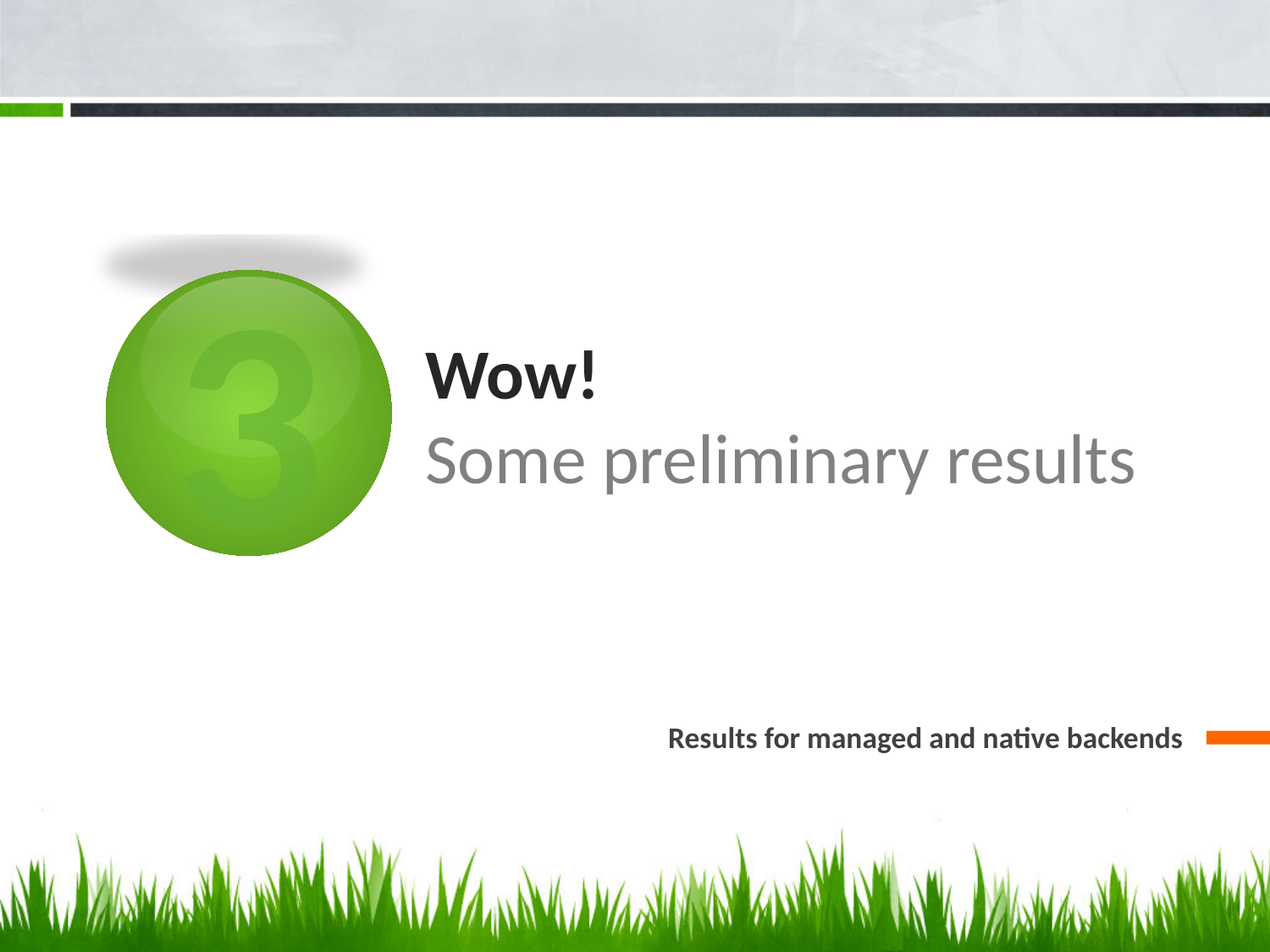

3

# Wow! Some preliminary results
Results for managed and native backends